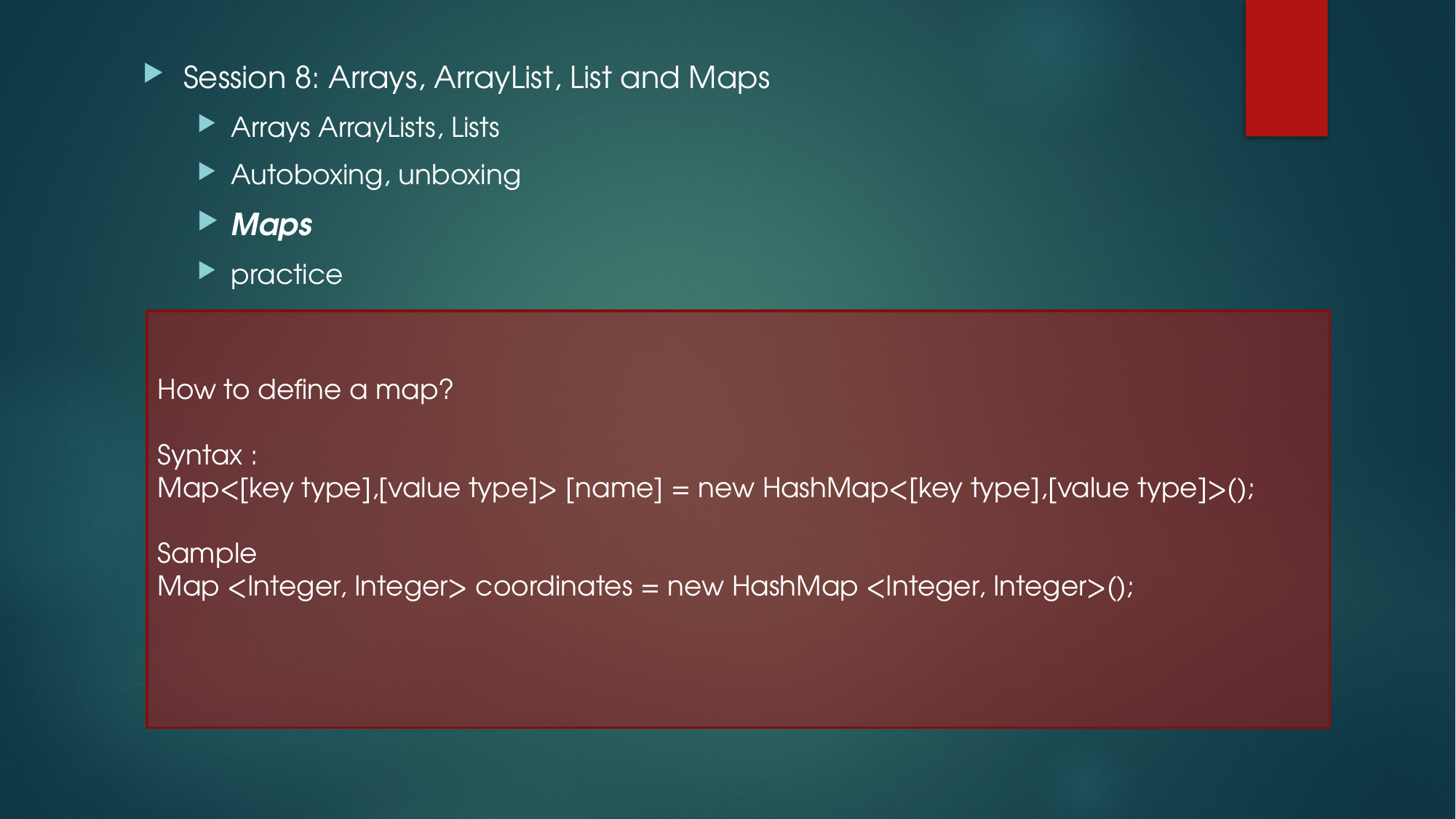

Session 8: Arrays, ArrayList, List and Maps
Arrays ArrayLists, Lists
Autoboxing, unboxing
Maps
practice

How to define a map?

Syntax :
Map<[key type],[value type]> [name] = new HashMap<[key type],[value type]>();

Sample
Map <Integer, Integer> coordinates = new HashMap <Integer, Integer>();